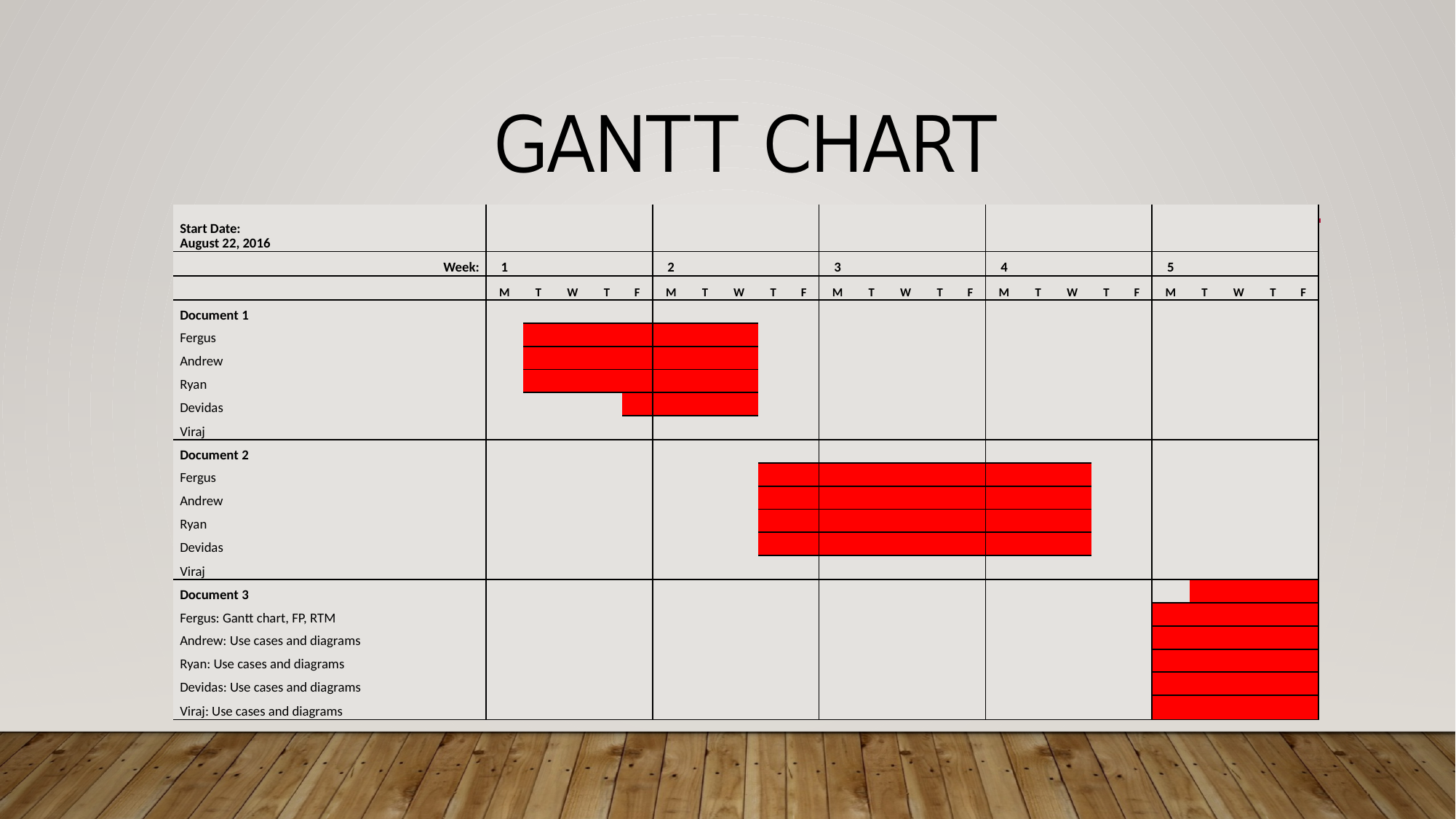

# GANTT CHART
| Start Date: August 22, 2016 |  |  |  |  |  |  |  |  |  |  |  |  |  |  |  |  |  |  |  |  |  |  |  |  |  |
| --- | --- | --- | --- | --- | --- | --- | --- | --- | --- | --- | --- | --- | --- | --- | --- | --- | --- | --- | --- | --- | --- | --- | --- | --- | --- |
| Week: | 1 |  |  |  |  | 2 |  |  |  |  | 3 |  |  |  |  | 4 |  |  |  |  | 5 |  |  |  |  |
|  | M | T | W | T | F | M | T | W | T | F | M | T | W | T | F | M | T | W | T | F | M | T | W | T | F |
| Document 1 |  |  |  |  |  |  |  |  |  |  |  |  |  |  |  |  |  |  |  |  |  |  |  |  |  |
| Fergus |  |  |  |  |  |  |  |  |  |  |  |  |  |  |  |  |  |  |  |  |  |  |  |  |  |
| Andrew |  |  |  |  |  |  |  |  |  |  |  |  |  |  |  |  |  |  |  |  |  |  |  |  |  |
| Ryan |  |  |  |  |  |  |  |  |  |  |  |  |  |  |  |  |  |  |  |  |  |  |  |  |  |
| Devidas |  |  |  |  |  |  |  |  |  |  |  |  |  |  |  |  |  |  |  |  |  |  |  |  |  |
| Viraj |  |  |  |  |  |  |  |  |  |  |  |  |  |  |  |  |  |  |  |  |  |  |  |  |  |
| Document 2 |  |  |  |  |  |  |  |  |  |  |  |  |  |  |  |  |  |  |  |  |  |  |  |  |  |
| Fergus |  |  |  |  |  |  |  |  |  |  |  |  |  |  |  |  |  |  |  |  |  |  |  |  |  |
| Andrew |  |  |  |  |  |  |  |  |  |  |  |  |  |  |  |  |  |  |  |  |  |  |  |  |  |
| Ryan |  |  |  |  |  |  |  |  |  |  |  |  |  |  |  |  |  |  |  |  |  |  |  |  |  |
| Devidas |  |  |  |  |  |  |  |  |  |  |  |  |  |  |  |  |  |  |  |  |  |  |  |  |  |
| Viraj |  |  |  |  |  |  |  |  |  |  |  |  |  |  |  |  |  |  |  |  |  |  |  |  |  |
| Document 3 |  |  |  |  |  |  |  |  |  |  |  |  |  |  |  |  |  |  |  |  |  |  |  |  |  |
| Fergus: Gantt chart, FP, RTM |  |  |  |  |  |  |  |  |  |  |  |  |  |  |  |  |  |  |  |  |  |  |  |  |  |
| Andrew: Use cases and diagrams |  |  |  |  |  |  |  |  |  |  |  |  |  |  |  |  |  |  |  |  |  |  |  |  |  |
| Ryan: Use cases and diagrams |  |  |  |  |  |  |  |  |  |  |  |  |  |  |  |  |  |  |  |  |  |  |  |  |  |
| Devidas: Use cases and diagrams |  |  |  |  |  |  |  |  |  |  |  |  |  |  |  |  |  |  |  |  |  |  |  |  |  |
| Viraj: Use cases and diagrams |  |  |  |  |  |  |  |  |  |  |  |  |  |  |  |  |  |  |  |  |  |  |  |  |  |